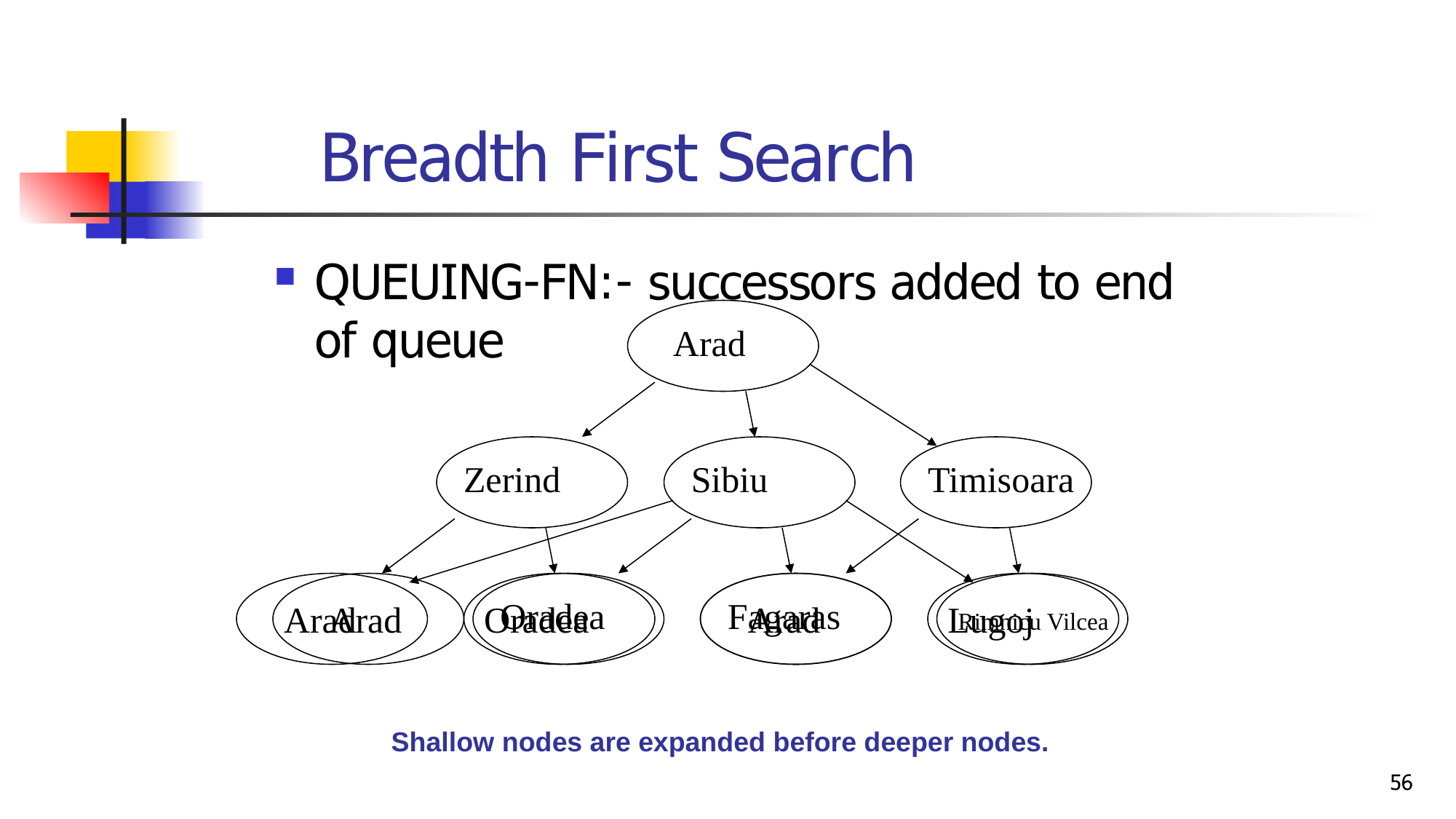

# Breadth First Search
QUEUING-FN:- successors added to end of queue

Arad

Zerind
Sibiu
Timisoara

Oradea
Fagaras
Arad
Rimnicu Vilcea

Arad
Oradea

Arad
Lugoj
 Shallow nodes are expanded before deeper nodes.
56